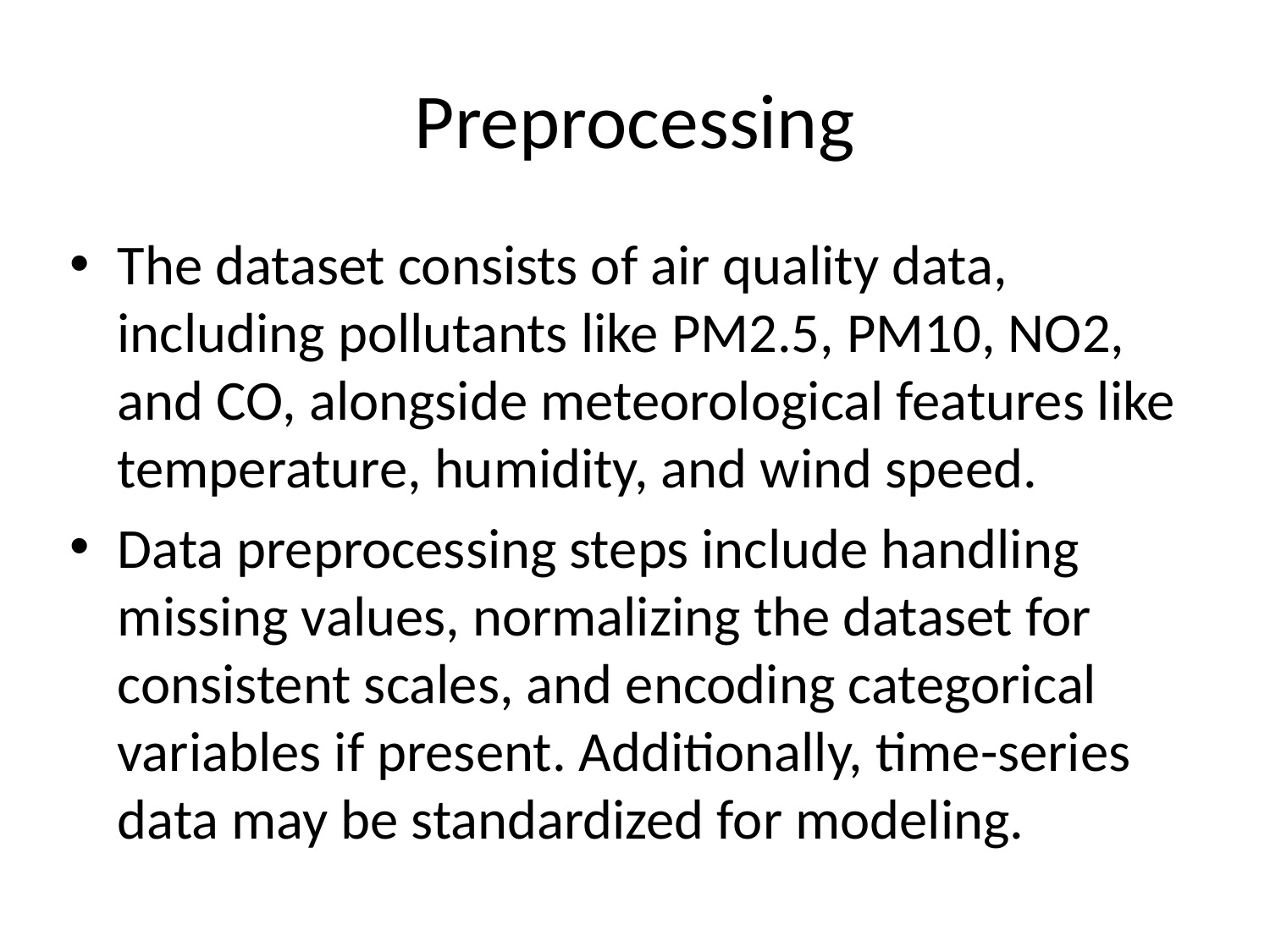

# Preprocessing
The dataset consists of air quality data, including pollutants like PM2.5, PM10, NO2, and CO, alongside meteorological features like temperature, humidity, and wind speed.
Data preprocessing steps include handling missing values, normalizing the dataset for consistent scales, and encoding categorical variables if present. Additionally, time-series data may be standardized for modeling.